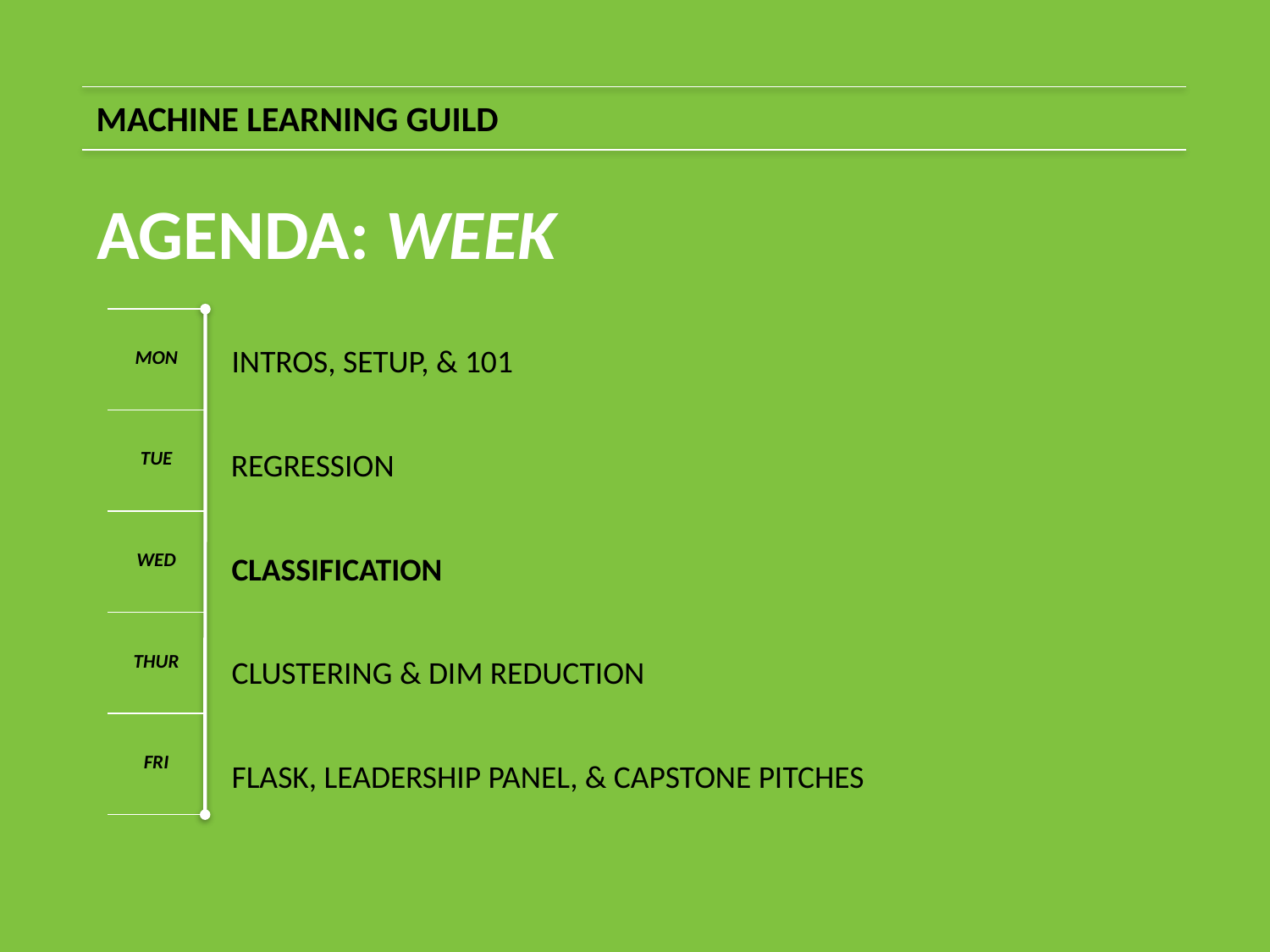

MACHINE LEARNING GUILD
AGENDA: WEEK
| MON |
| --- |
| TUE |
| WED |
| THUR |
| FRI |
INTROS, SETUP, & 101

REGRESSION
CLASSIFICATION
CLUSTERING & DIM REDUCTION
FLASK, LEADERSHIP PANEL, & CAPSTONE PITCHES